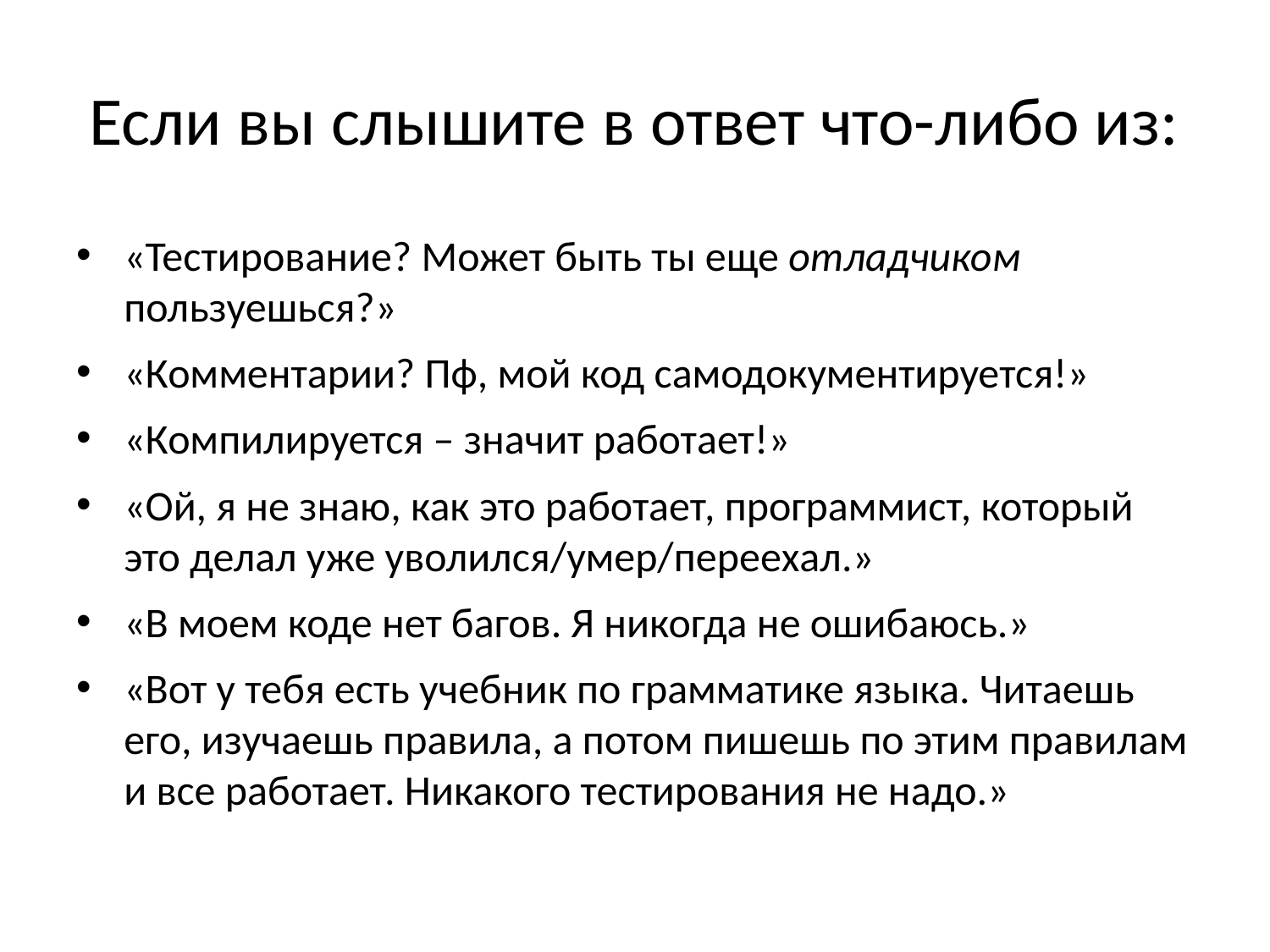

# Если вы слышите в ответ что-либо из:
«Тестирование? Может быть ты еще отладчиком пользуешься?»
«Комментарии? Пф, мой код самодокументируется!»
«Компилируется – значит работает!»
«Ой, я не знаю, как это работает, программист, который это делал уже уволился/умер/переехал.»
«В моем коде нет багов. Я никогда не ошибаюсь.»
«Вот у тебя есть учебник по грамматике языка. Читаешь его, изучаешь правила, а потом пишешь по этим правилам и все работает. Никакого тестирования не надо.»